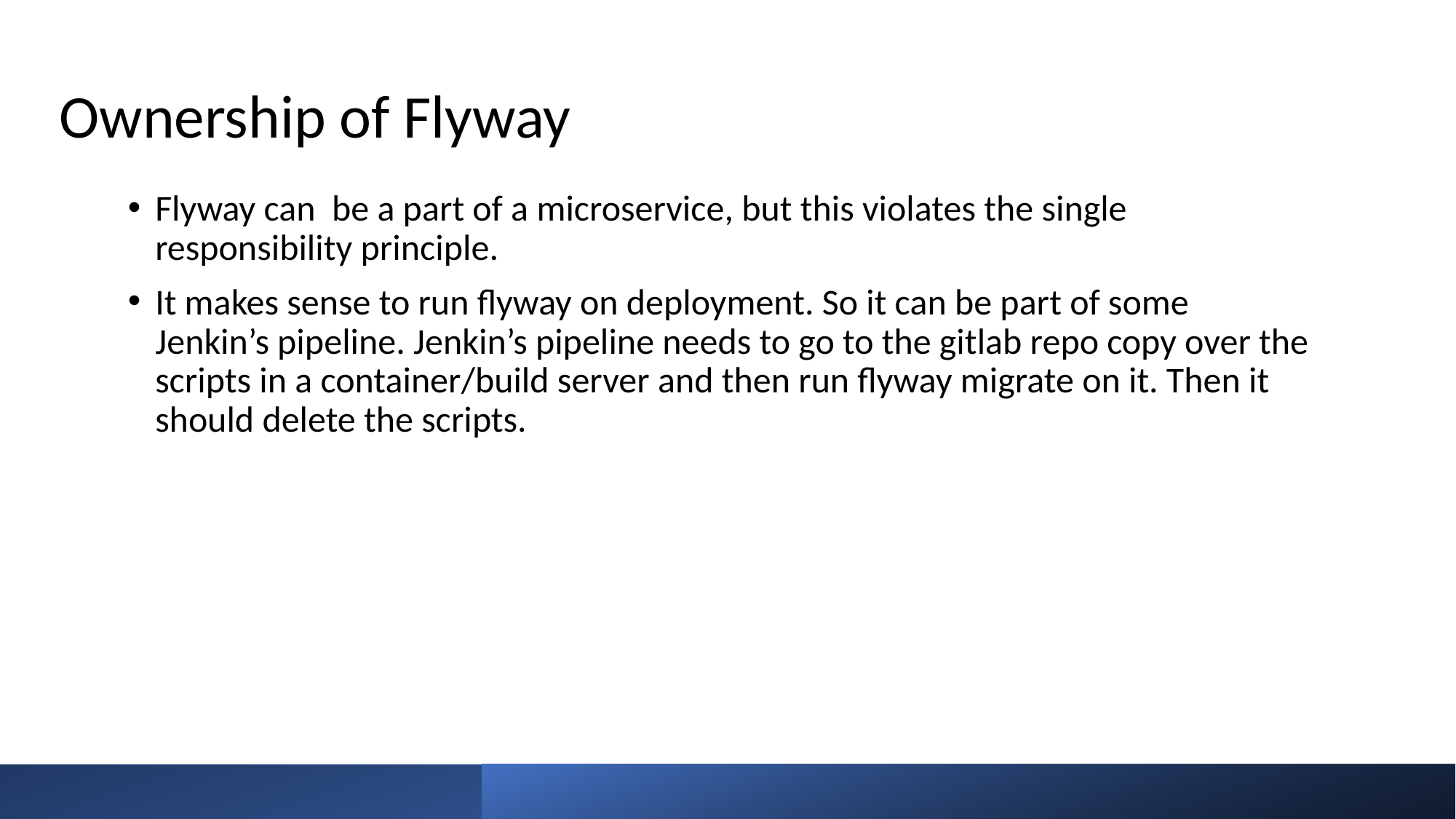

# Ownership of Flyway
Flyway can  be a part of a microservice, but this violates the single responsibility principle.
It makes sense to run flyway on deployment. So it can be part of some Jenkin’s pipeline. Jenkin’s pipeline needs to go to the gitlab repo copy over the scripts in a container/build server and then run flyway migrate on it. Then it should delete the scripts.